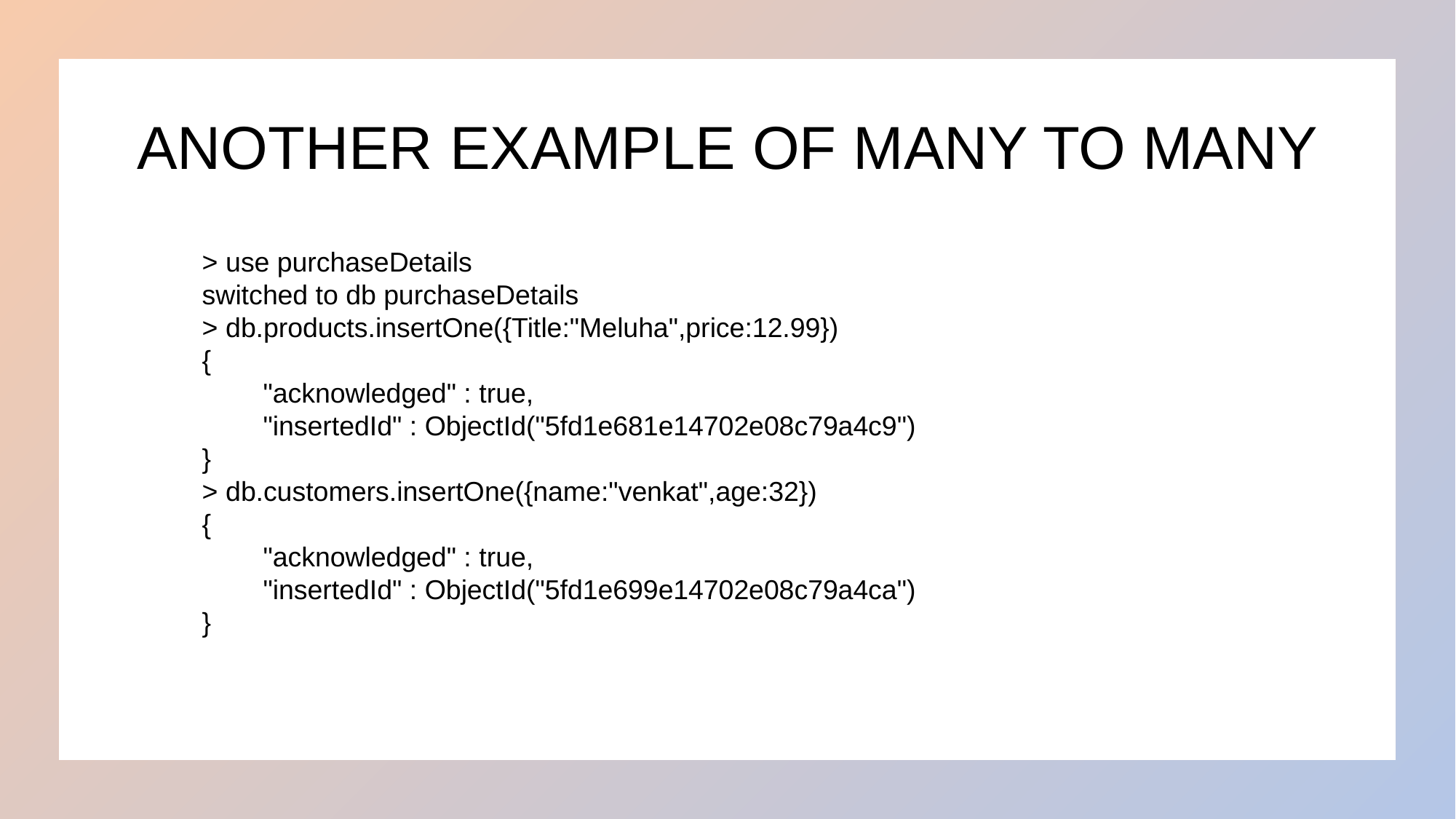

# ANOTHER EXAMPLE OF MANY TO MANY
> use purchaseDetails
switched to db purchaseDetails
> db.products.insertOne({Title:"Meluha",price:12.99})
{
        "acknowledged" : true,
        "insertedId" : ObjectId("5fd1e681e14702e08c79a4c9")
}
> db.customers.insertOne({name:"venkat",age:32})
{
        "acknowledged" : true,
        "insertedId" : ObjectId("5fd1e699e14702e08c79a4ca")
}